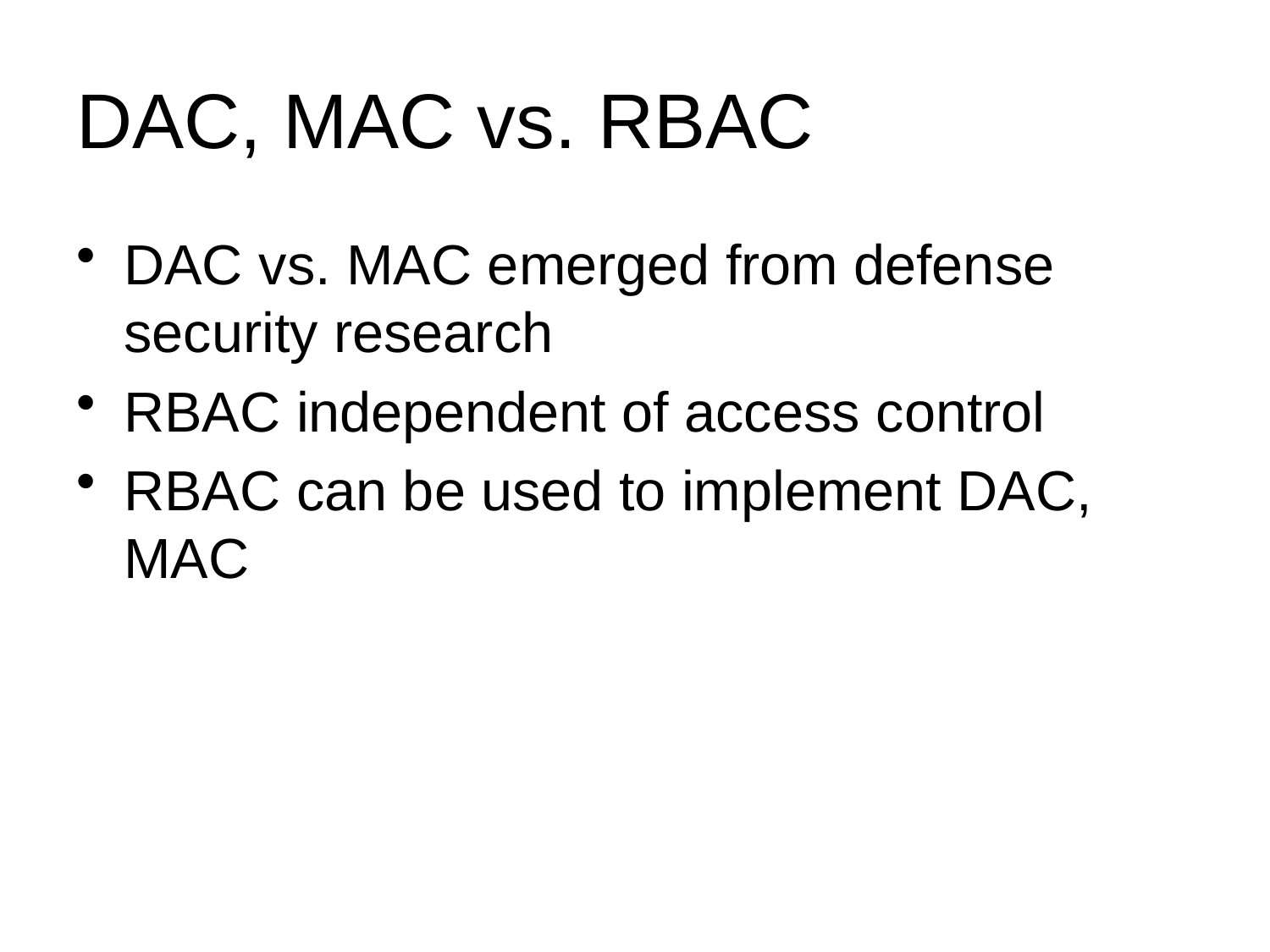

# DAC, MAC vs. RBAC
DAC vs. MAC emerged from defense security research
RBAC independent of access control
RBAC can be used to implement DAC, MAC